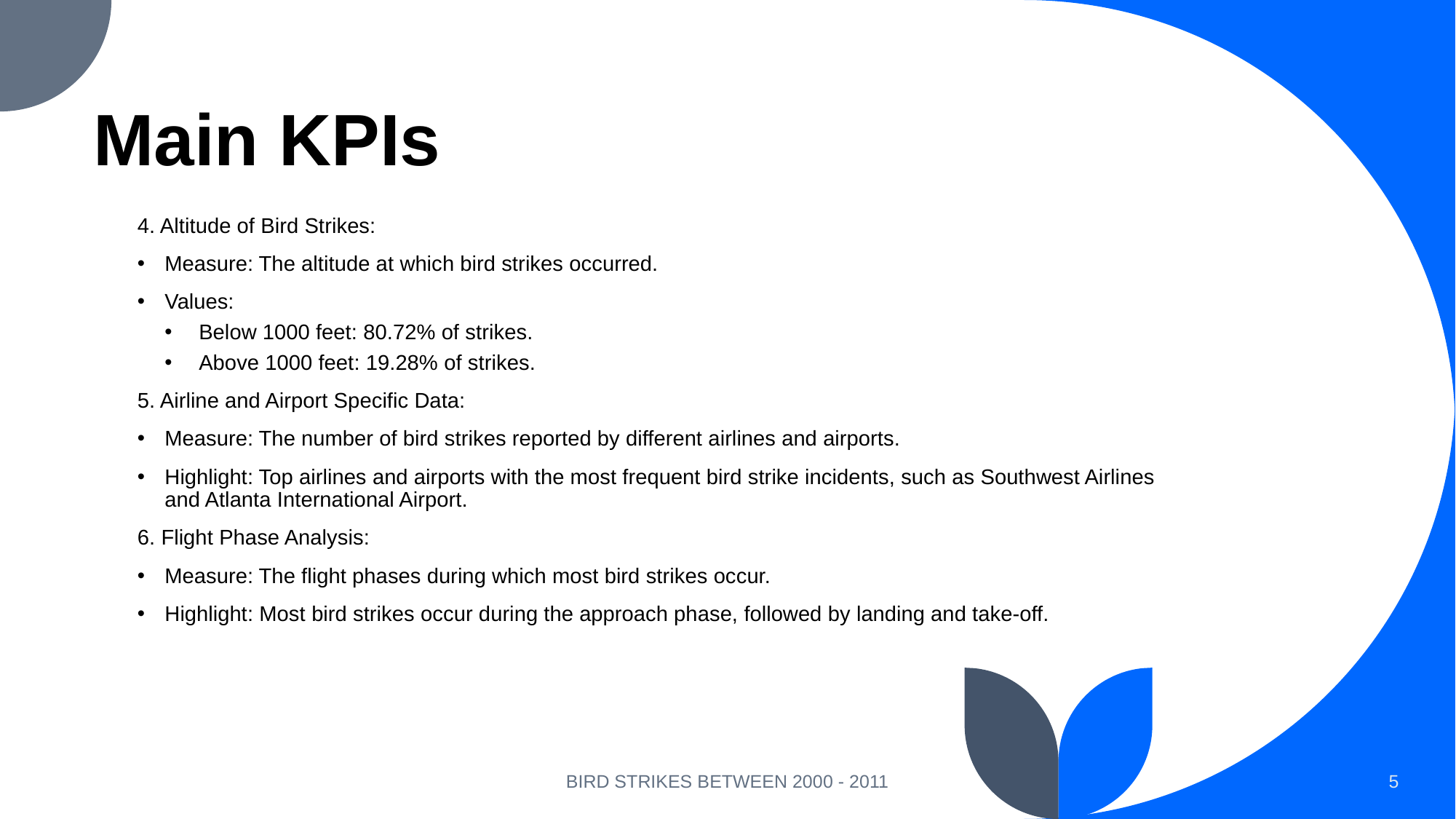

# Main KPIs
4. Altitude of Bird Strikes:
Measure: The altitude at which bird strikes occurred.
Values:
Below 1000 feet: 80.72% of strikes.
Above 1000 feet: 19.28% of strikes.
5. Airline and Airport Specific Data:
Measure: The number of bird strikes reported by different airlines and airports.
Highlight: Top airlines and airports with the most frequent bird strike incidents, such as Southwest Airlines and Atlanta International Airport.
6. Flight Phase Analysis:
Measure: The flight phases during which most bird strikes occur.
Highlight: Most bird strikes occur during the approach phase, followed by landing and take-off.

BIRD STRIKES BETWEEN 2000 - 2011
5